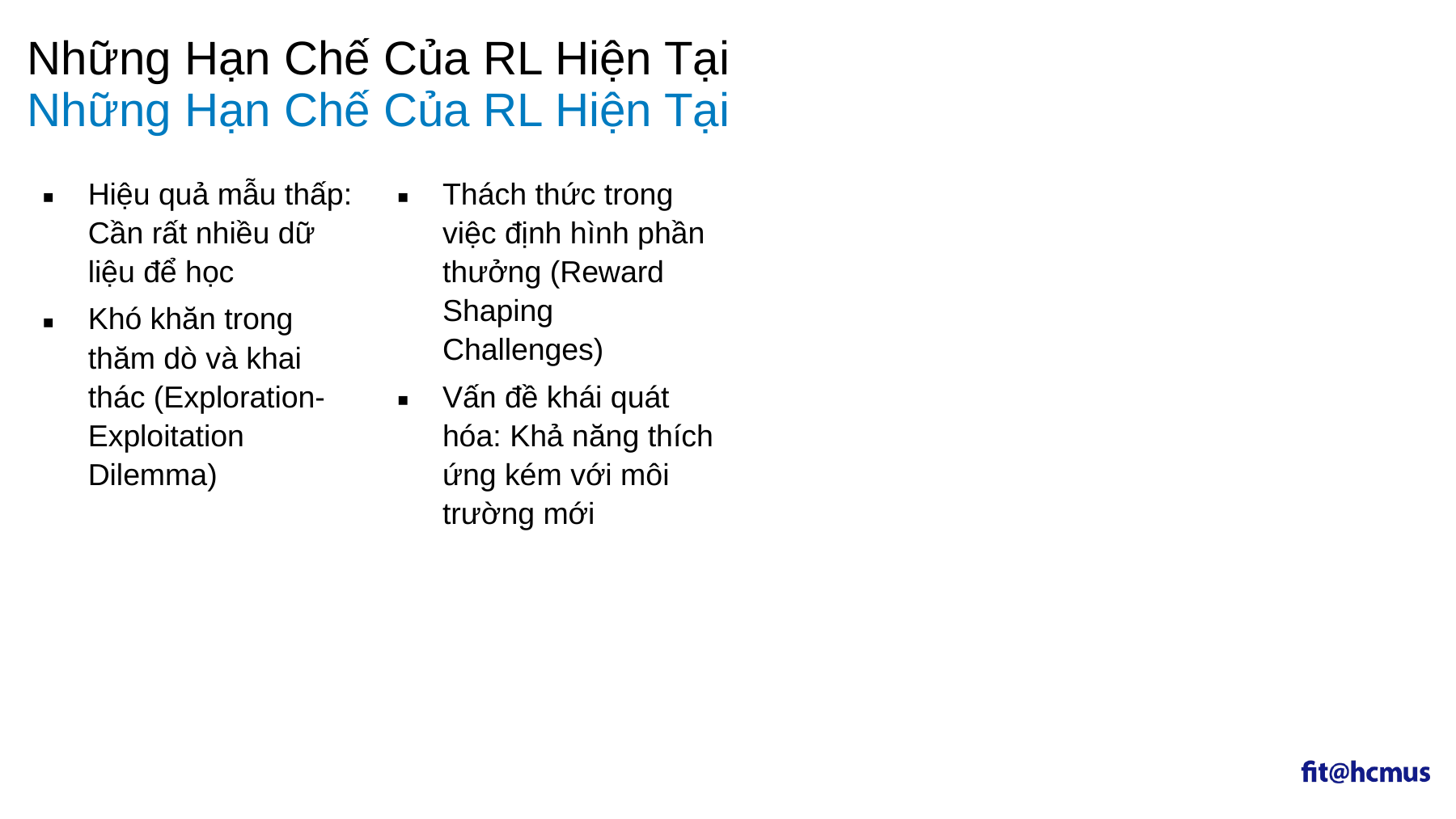

Những Hạn Chế Của RL Hiện Tại
# Những Hạn Chế Của RL Hiện Tại
Hiệu quả mẫu thấp: Cần rất nhiều dữ liệu để học
Khó khăn trong thăm dò và khai thác (Exploration-Exploitation Dilemma)

Thách thức trong việc định hình phần thưởng (Reward Shaping Challenges)
Vấn đề khái quát hóa: Khả năng thích ứng kém với môi trường mới